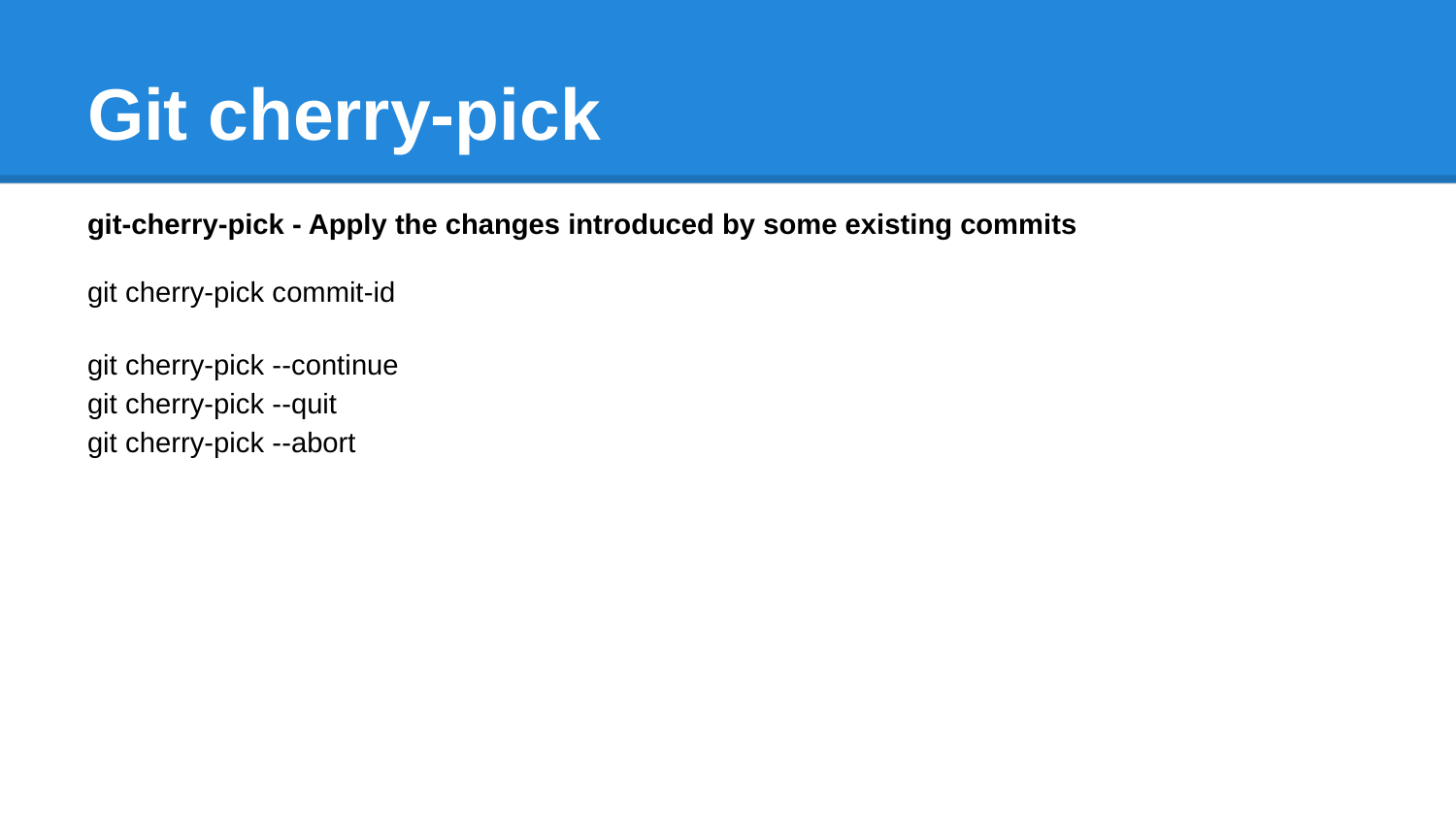

# Git cherry-pick
git-cherry-pick - Apply the changes introduced by some existing commits

git cherry-pick commit-id

git cherry-pick --continue
git cherry-pick --quit
git cherry-pick --abort